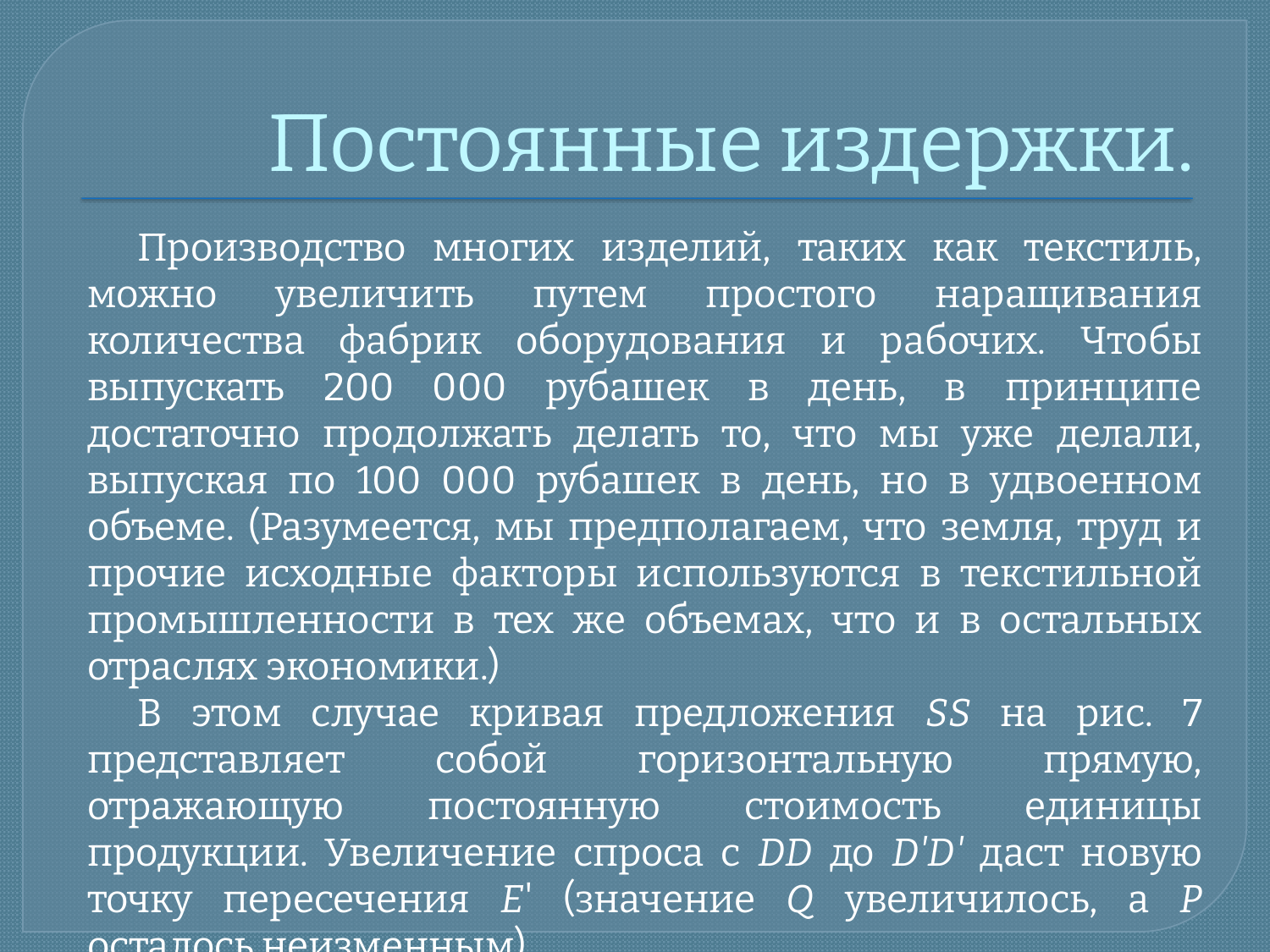

# Постоянные издержки.
Производство многих изделий, таких как текстиль, можно увеличить путем простого наращивания количества фабрик оборудования и рабочих. Чтобы выпускать 200 000 рубашек в день, в принципе достаточно продолжать делать то, что мы уже делали, выпуская по 100 000 рубашек в день, но в удвоенном объеме. (Разумеется, мы предполагаем, что земля, труд и прочие исходные факторы используются в текстильной промышленности в тех же объемах, что и в остальных отраслях экономики.)
В этом случае кривая предложения SS на рис. 7 представляет собой горизонтальную прямую, отражающую постоянную стоимость единицы продукции. Увеличение спроса с DD до D'D' даст новую точку пересечения E' (значение Q увеличилось, а P осталось неизменным).